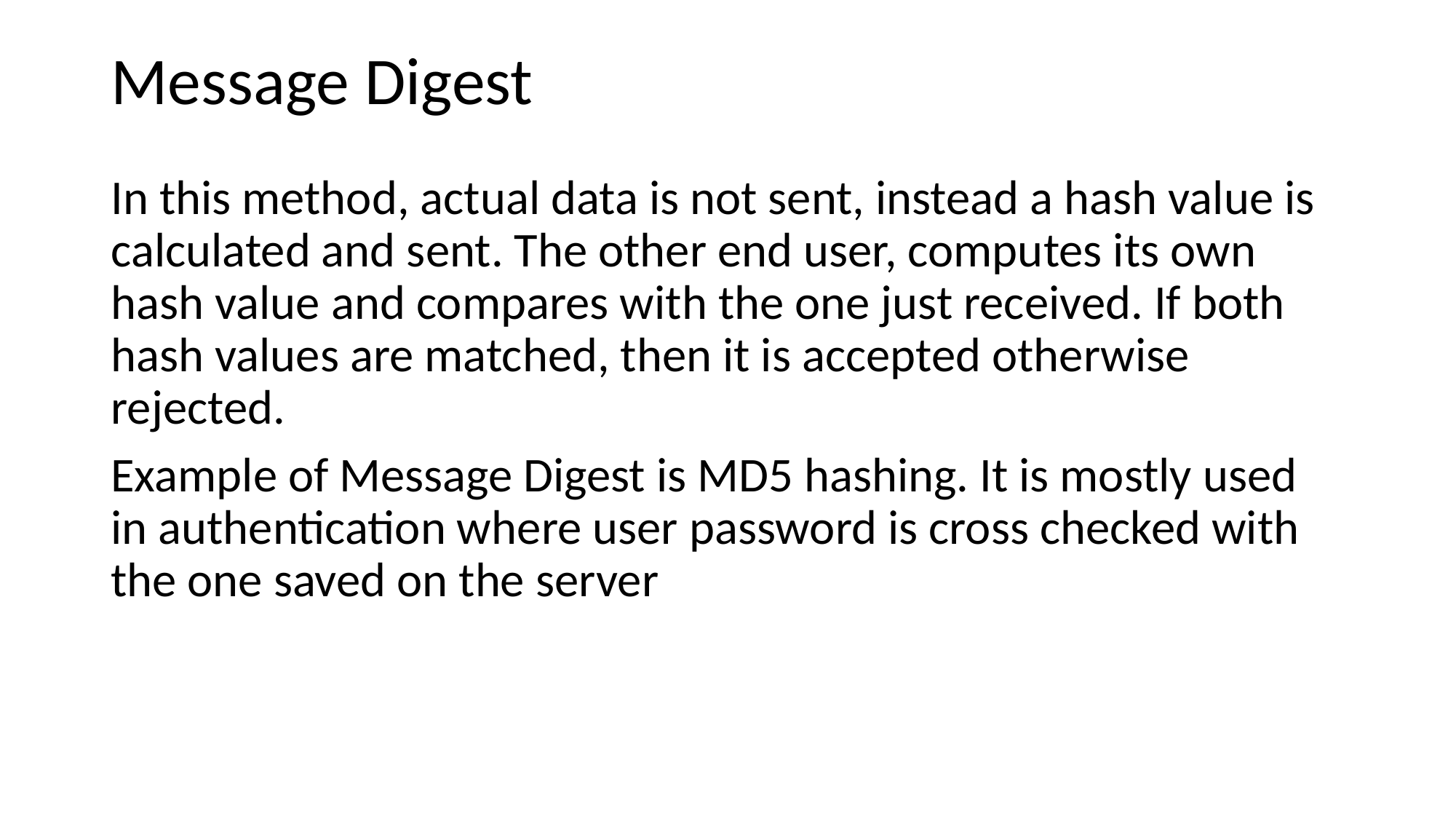

# Message Digest
In this method, actual data is not sent, instead a hash value is calculated and sent. The other end user, computes its own hash value and compares with the one just received. If both hash values are matched, then it is accepted otherwise rejected.
Example of Message Digest is MD5 hashing. It is mostly used in authentication where user password is cross checked with the one saved on the server